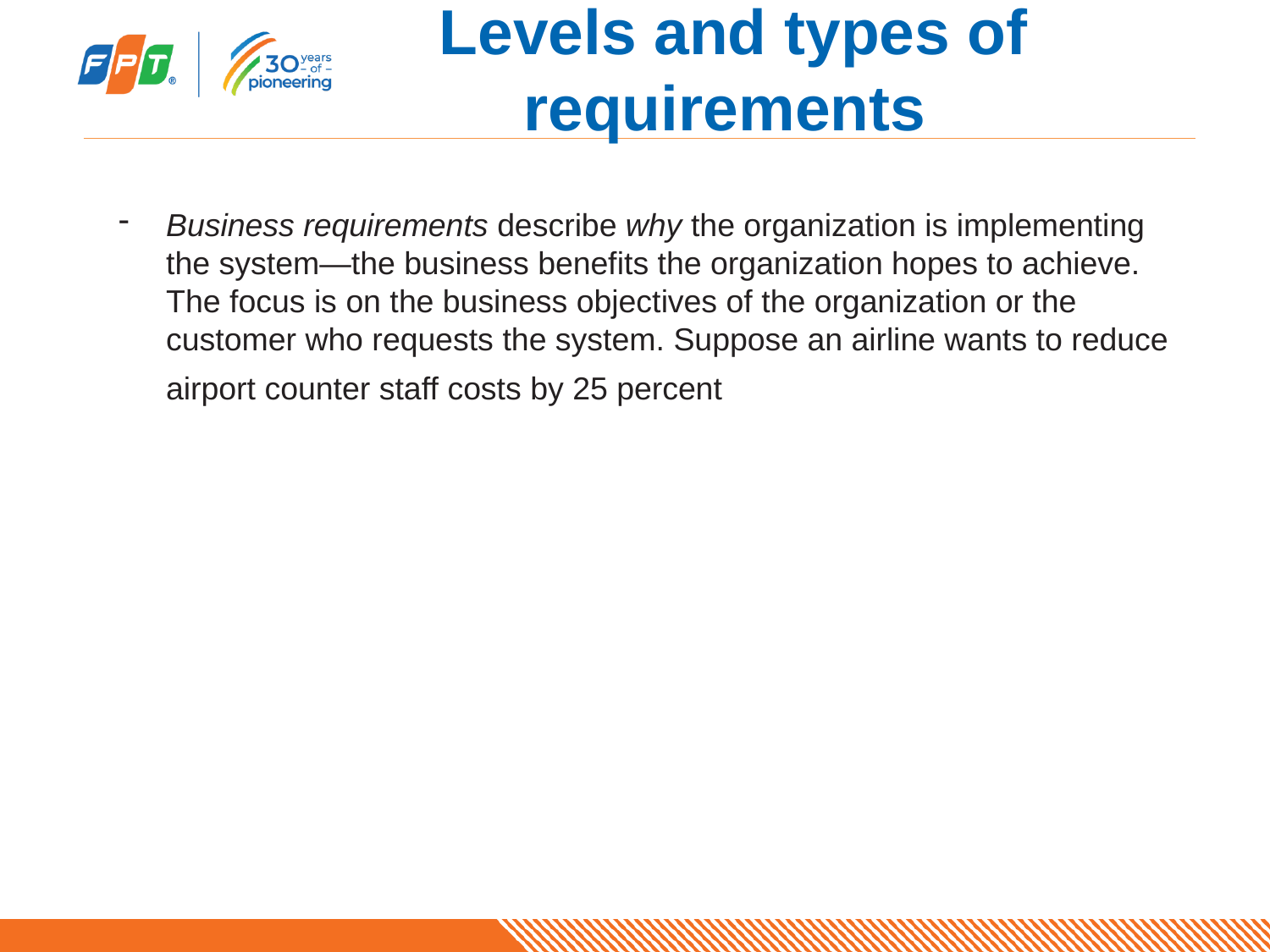

# Levels and types of requirements
Business requirements describe why the organization is implementing the system—the business benefits the organization hopes to achieve. The focus is on the business objectives of the organization or the customer who requests the system. Suppose an airline wants to reduce airport counter staff costs by 25 percent